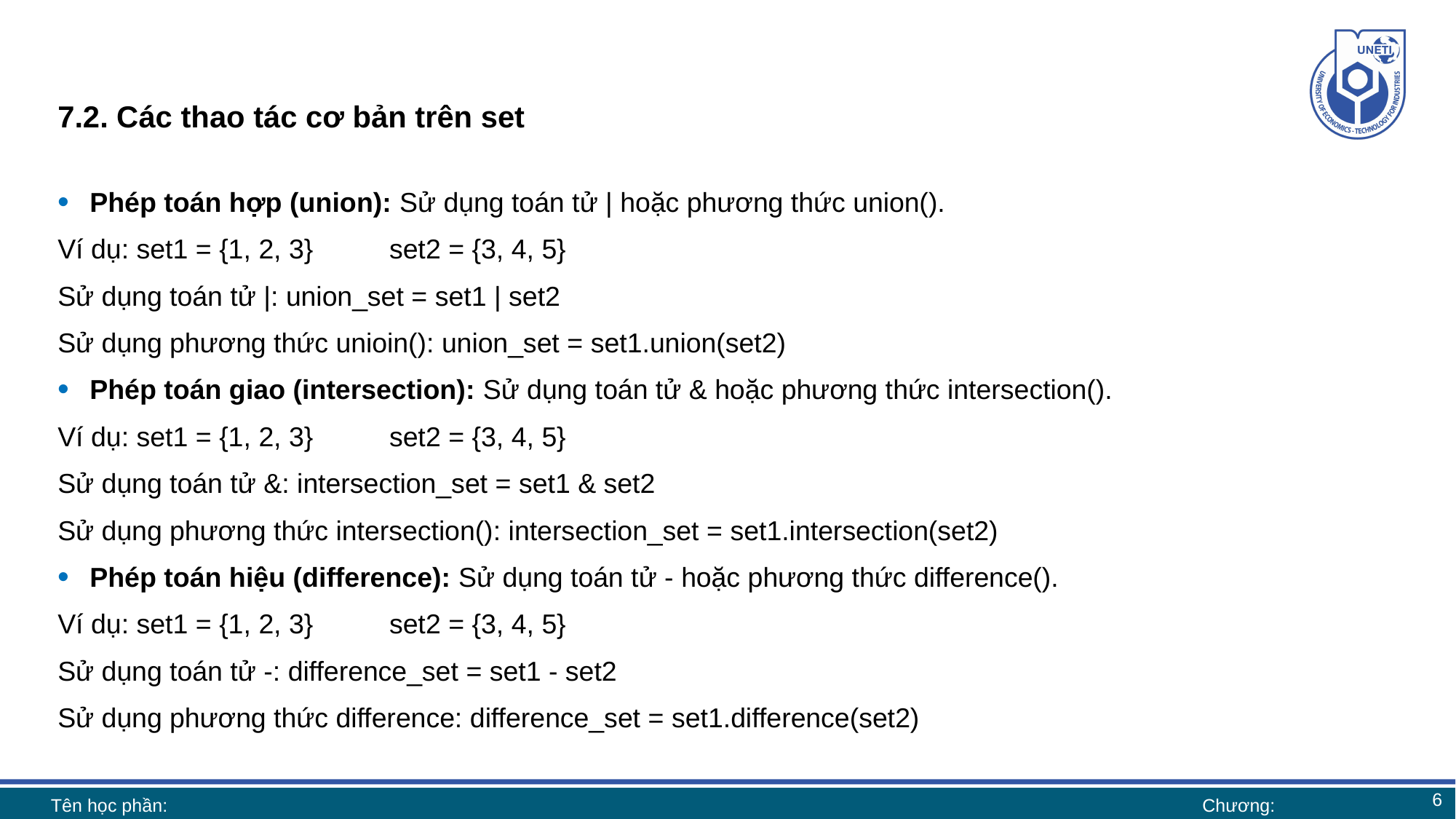

# 7.2. Các thao tác cơ bản trên set
Phép toán hợp (union): Sử dụng toán tử | hoặc phương thức union().
Ví dụ: set1 = {1, 2, 3}          set2 = {3, 4, 5}
Sử dụng toán tử |: union_set = set1 | set2
Sử dụng phương thức unioin(): union_set = set1.union(set2)
Phép toán giao (intersection): Sử dụng toán tử & hoặc phương thức intersection().
Ví dụ: set1 = {1, 2, 3}          set2 = {3, 4, 5}
Sử dụng toán tử &: intersection_set = set1 & set2
Sử dụng phương thức intersection(): intersection_set = set1.intersection(set2)
Phép toán hiệu (difference): Sử dụng toán tử - hoặc phương thức difference().
Ví dụ: set1 = {1, 2, 3}          set2 = {3, 4, 5}
Sử dụng toán tử -: difference_set = set1 - set2
Sử dụng phương thức difference: difference_set = set1.difference(set2)

6
Tên học phần:
Chương: